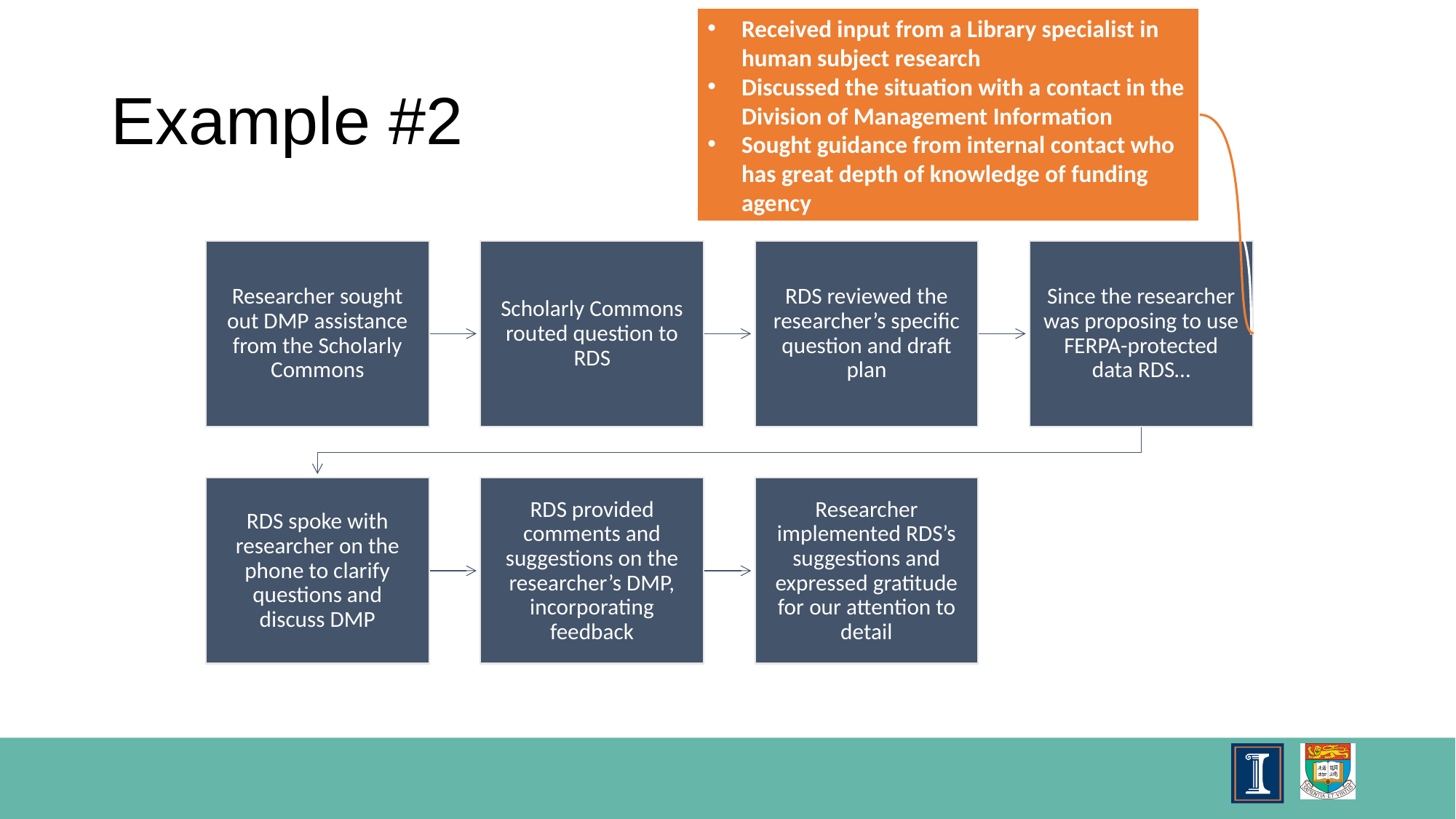

Received input from a Library specialist in human subject research
Discussed the situation with a contact in the Division of Management Information
Sought guidance from internal contact who has great depth of knowledge of funding agency
# Example #2

Researcher sought out DMP assistance from the Scholarly Commons

Scholarly Commons routed question to RDS

RDS reviewed the researcher’s specific question and draft plan

Since the researcher was proposing to use FERPA-protected data RDS…

RDS spoke with researcher on the phone to clarify questions and discuss DMP

RDS provided comments and suggestions on the researcher’s DMP, incorporating feedback
Researcher implemented RDS’s suggestions and expressed gratitude for our attention to detail